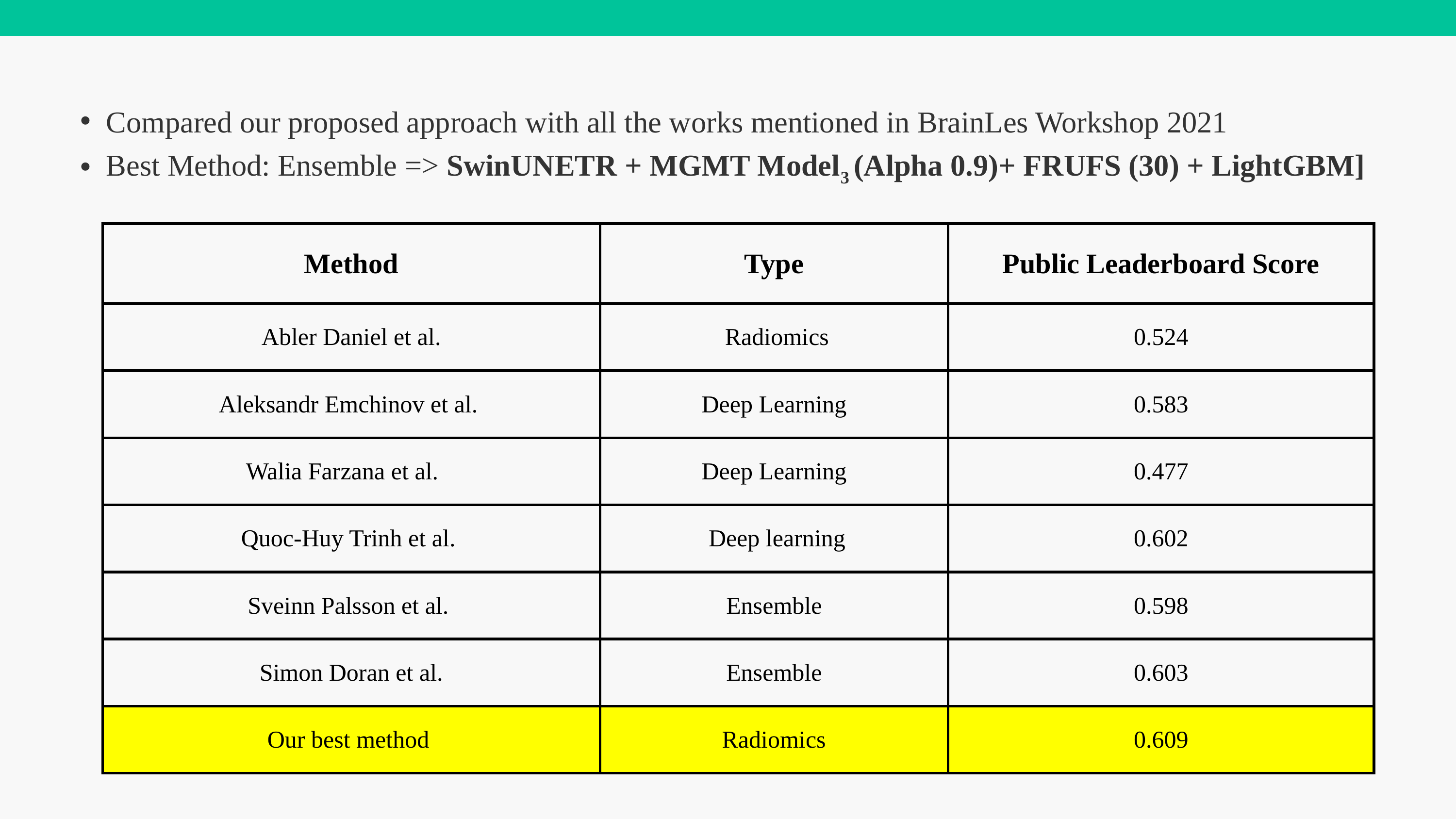

Compared our proposed approach with all the works mentioned in BrainLes Workshop 2021
Best Method: Ensemble => SwinUNETR + MGMT Model3 (Alpha 0.9)+ FRUFS (30) + LightGBM]
| Method | Type | Public Leaderboard Score |
| --- | --- | --- |
| Abler Daniel et al. | Radiomics | 0.524 |
| Aleksandr Emchinov et al. | Deep Learning | 0.583 |
| Walia Farzana et al. | Deep Learning | 0.477 |
| Quoc-Huy Trinh et al. | Deep learning | 0.602 |
| Sveinn Palsson et al. | Ensemble | 0.598 |
| Simon Doran et al. | Ensemble | 0.603 |
| Our best method | Radiomics | 0.609 |